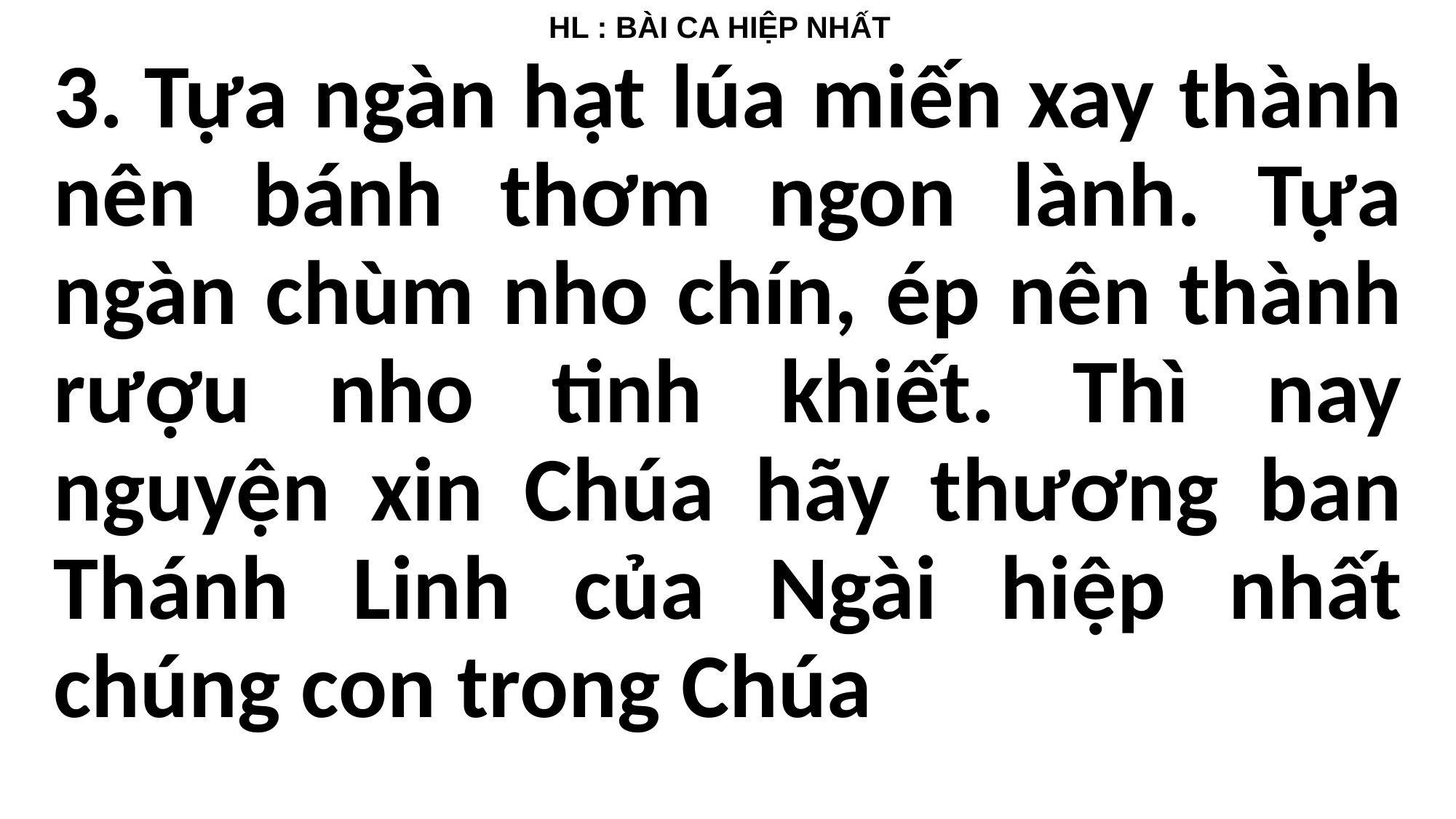

# HL : BÀI CA HIỆP NHẤT
3. Tựa ngàn hạt lúa miến xay thành nên bánh thơm ngon lành. Tựa ngàn chùm nho chín, ép nên thành rượu nho tinh khiết. Thì nay nguyện xin Chúa hãy thương ban Thánh Linh của Ngài hiệp nhất chúng con trong Chúa